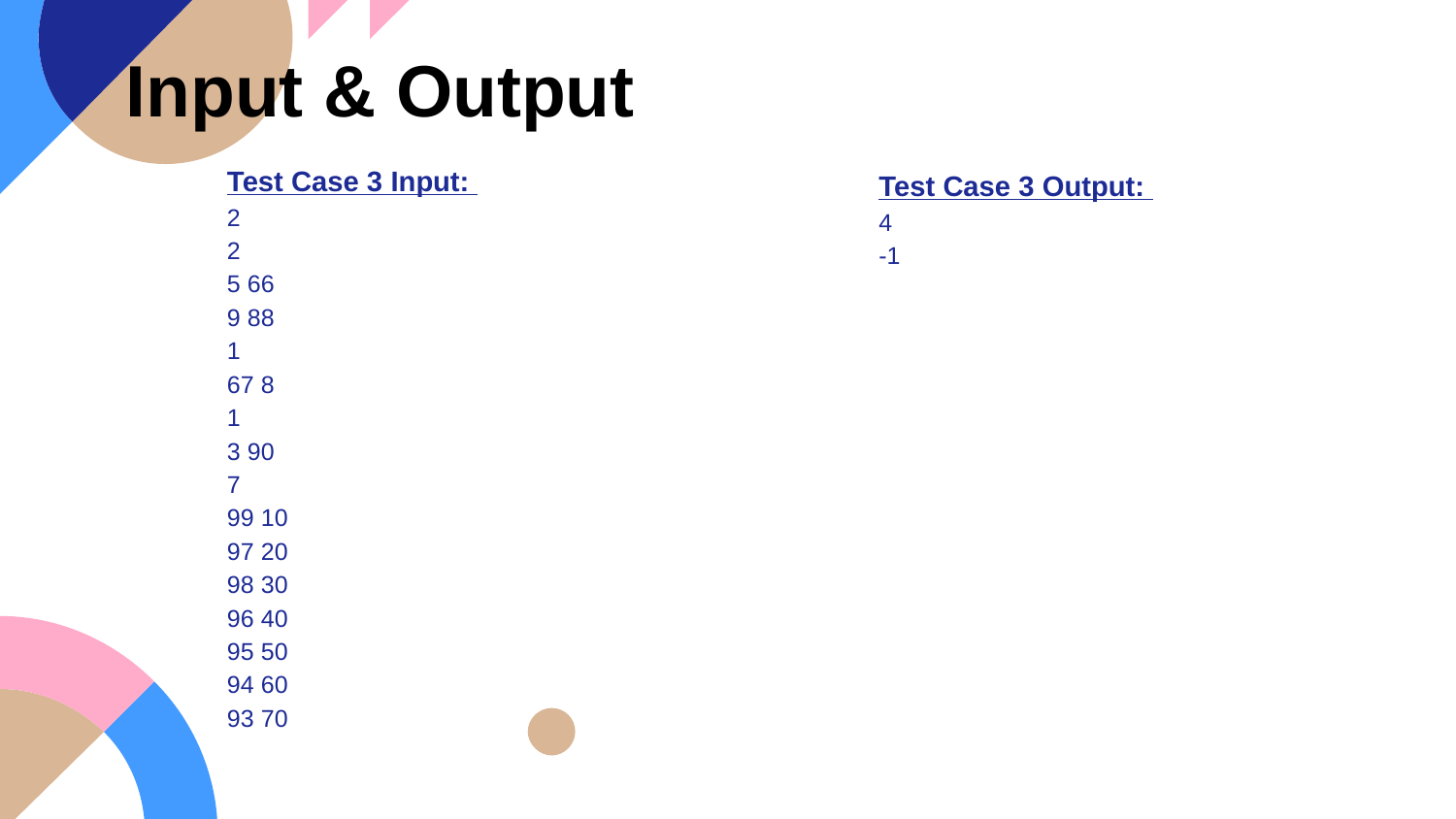

# Input & Output
Test Case 3 Input:
2
2
5 66
9 88
1
67 8
1
3 90
7
99 10
97 20
98 30
96 40
95 50
94 60
93 70
Test Case 3 Output:
4
-1